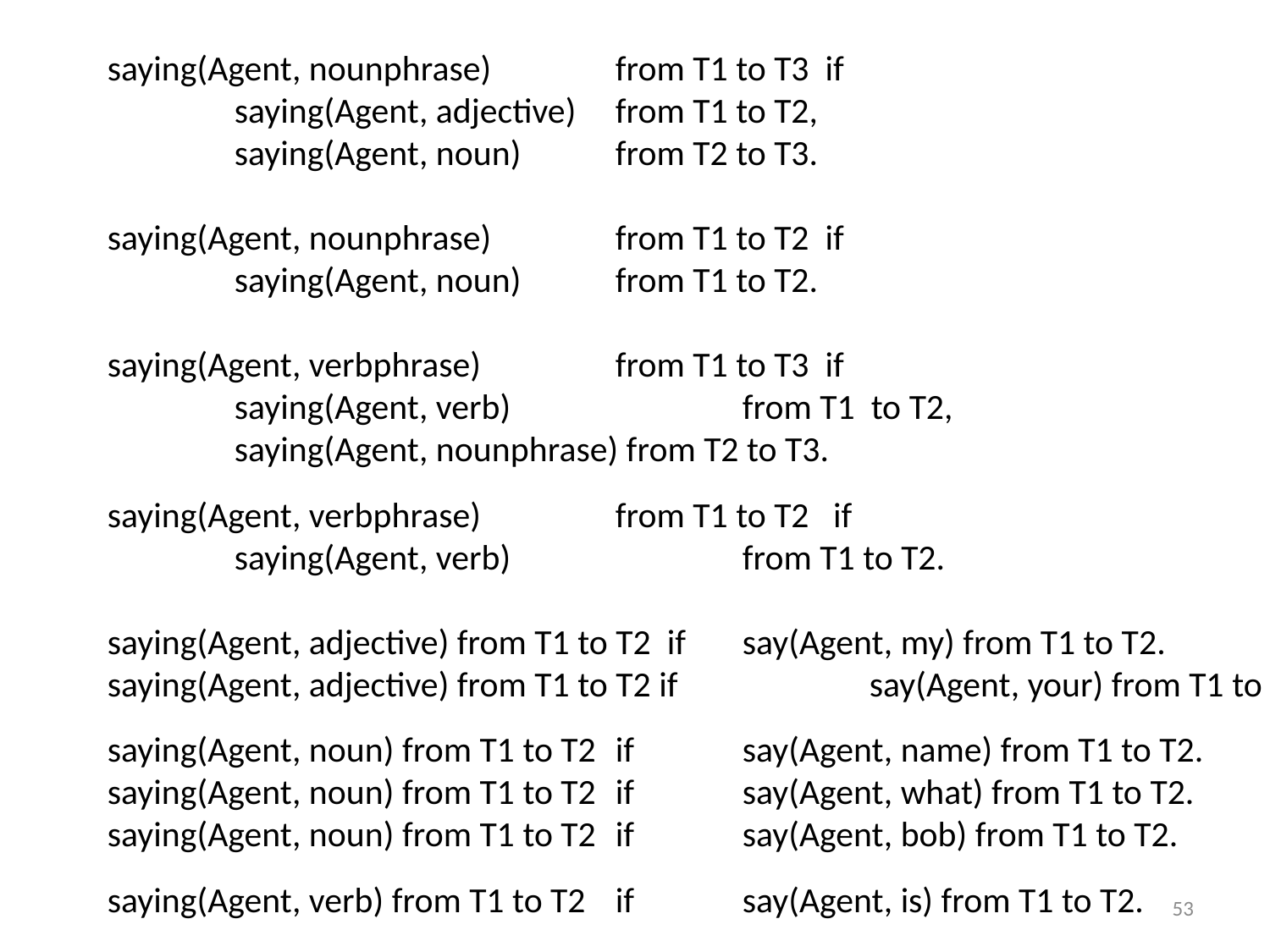

saying(Agent, nounphrase)	from T1 to T3  if
	saying(Agent, adjective) 	from T1 to T2,
	saying(Agent, noun) 	from T2 to T3.

saying(Agent, nounphrase) 	from T1 to T2  if
 	saying(Agent, noun)     	from T1 to T2.

saying(Agent, verbphrase) 	from T1 to T3  if
 	saying(Agent, verb) 		from T1  to T2,
	saying(Agent, nounphrase) from T2 to T3.

saying(Agent, verbphrase) 	from T1 to T2   if
 	saying(Agent, verb) 		from T1 to T2.

saying(Agent, adjective) from T1 to T2  if	say(Agent, my) from T1 to T2.
saying(Agent, adjective) from T1 to T2 if		say(Agent, your) from T1 to T2.

saying(Agent, noun) from T1 to T2 	if 	say(Agent, name) from T1 to T2.
saying(Agent, noun) from T1 to T2	if 	say(Agent, what) from T1 to T2.
saying(Agent, noun) from T1 to T2	if	say(Agent, bob) from T1 to T2.

saying(Agent, verb) from T1 to T2 	if 	say(Agent, is) from T1 to T2.

53